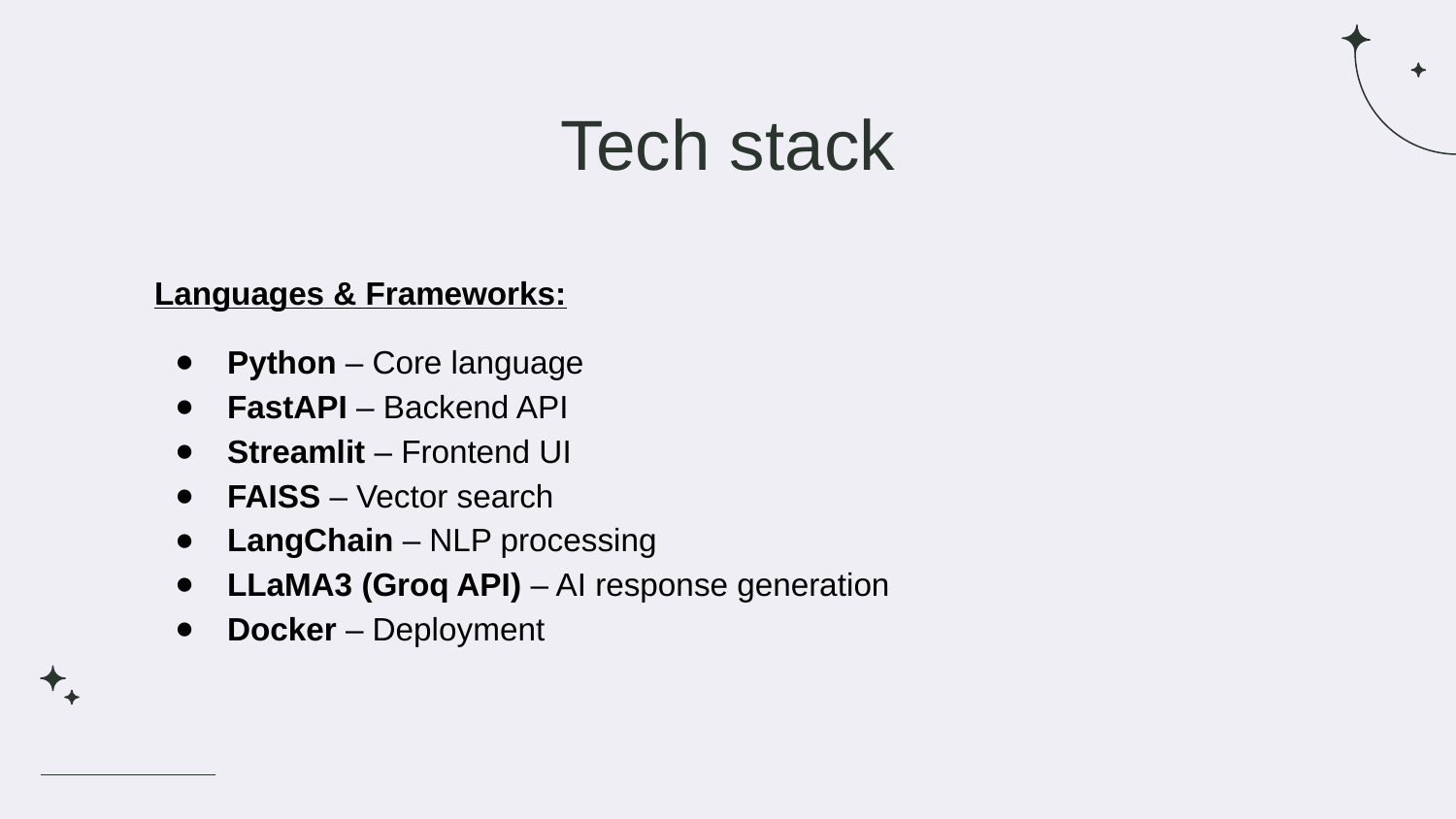

# Tech stack
Languages & Frameworks:
Python – Core language
FastAPI – Backend API
Streamlit – Frontend UI
FAISS – Vector search
LangChain – NLP processing
LLaMA3 (Groq API) – AI response generation
Docker – Deployment